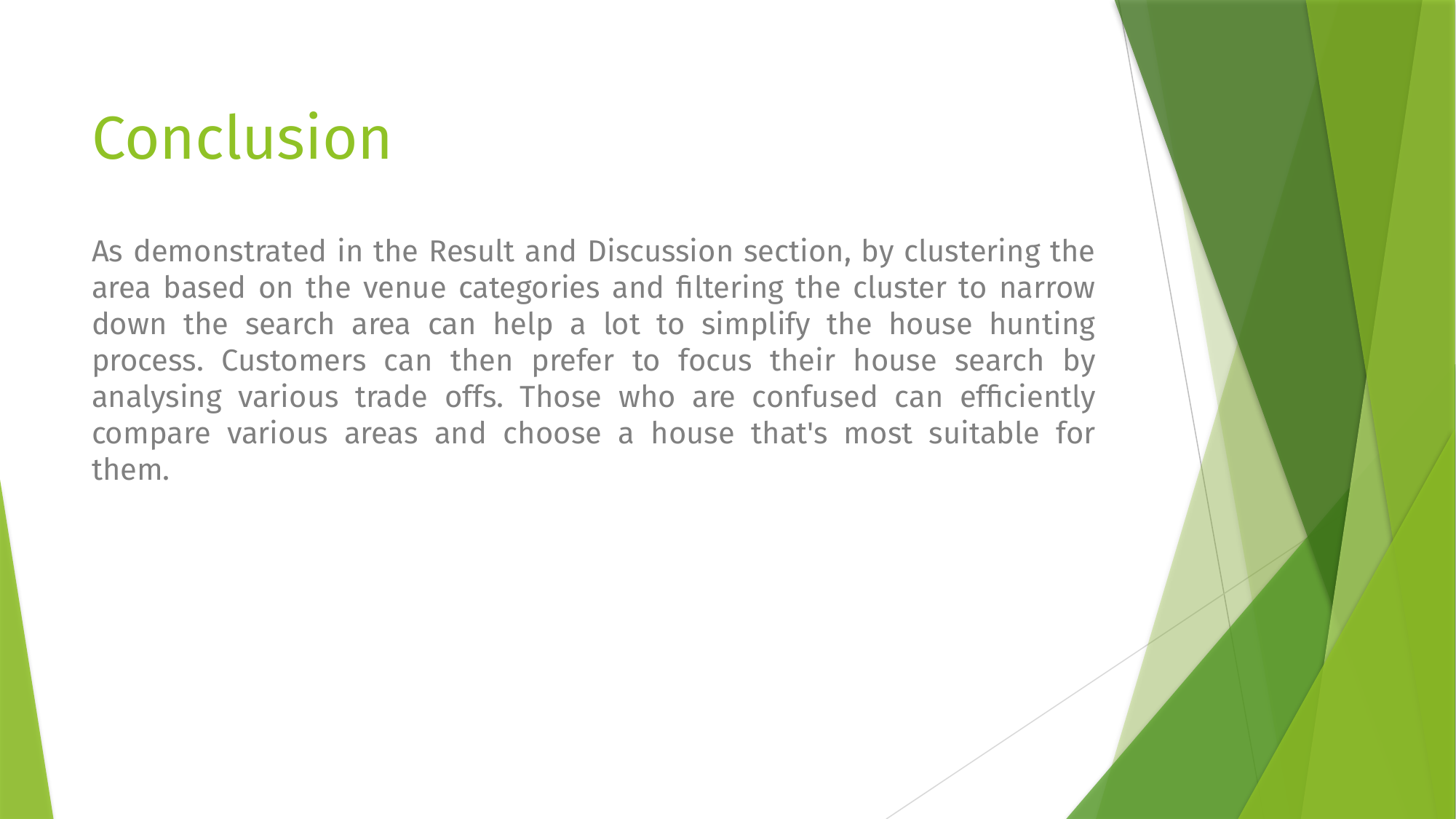

# Conclusion
As demonstrated in the Result and Discussion section, by clustering the area based on the venue categories and filtering the cluster to narrow down the search area can help a lot to simplify the house hunting process. Customers can then prefer to focus their house search by analysing various trade offs. Those who are confused can efficiently compare various areas and choose a house that's most suitable for them.